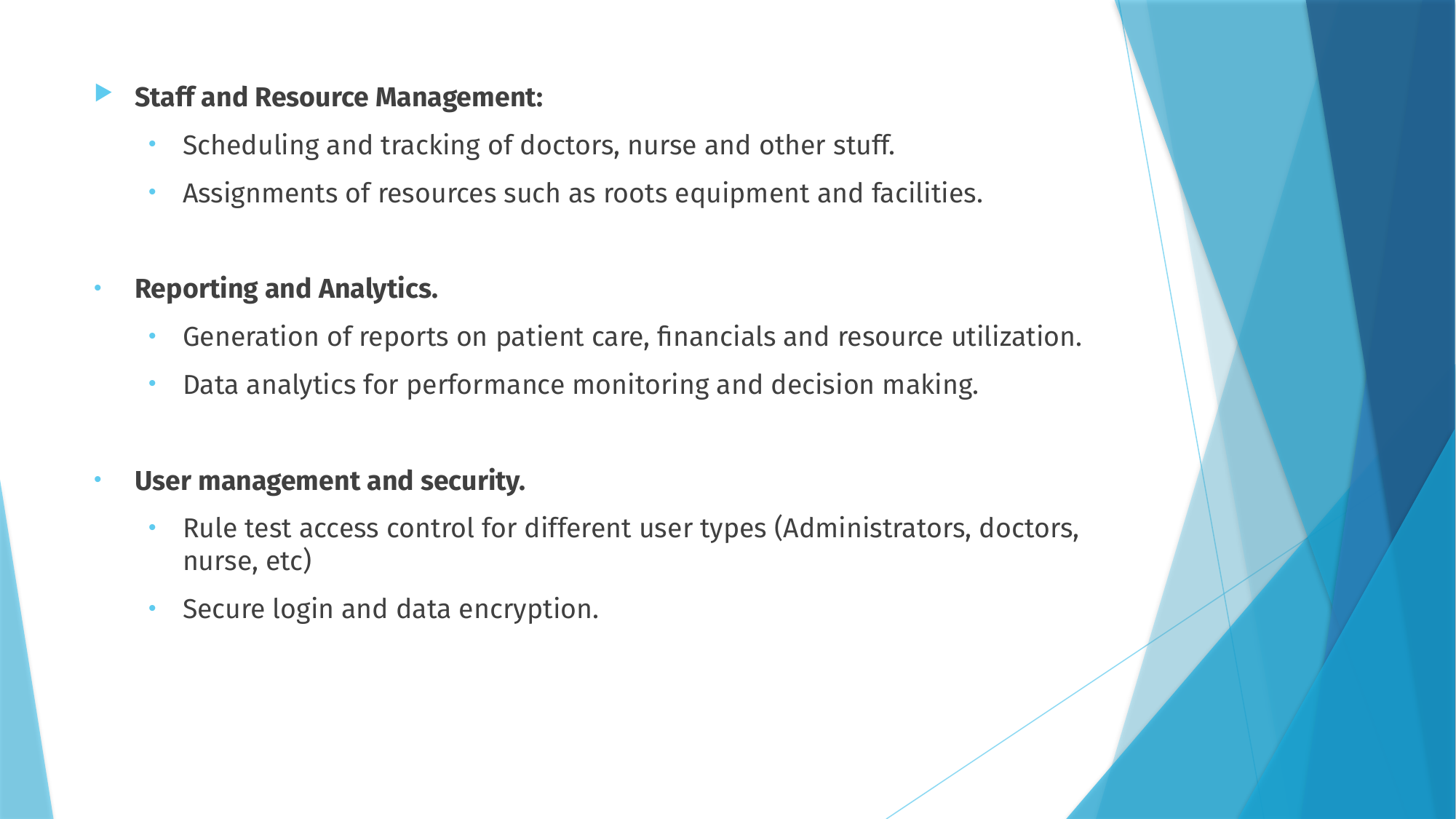

Staff and Resource Management:
Scheduling and tracking of doctors, nurse and other stuff.
Assignments of resources such as roots equipment and facilities.

Reporting and Analytics.
Generation of reports on patient care, financials and resource utilization.
Data analytics for performance monitoring and decision making.

User management and security.
Rule test access control for different user types (Administrators, doctors, nurse, etc)
Secure login and data encryption.